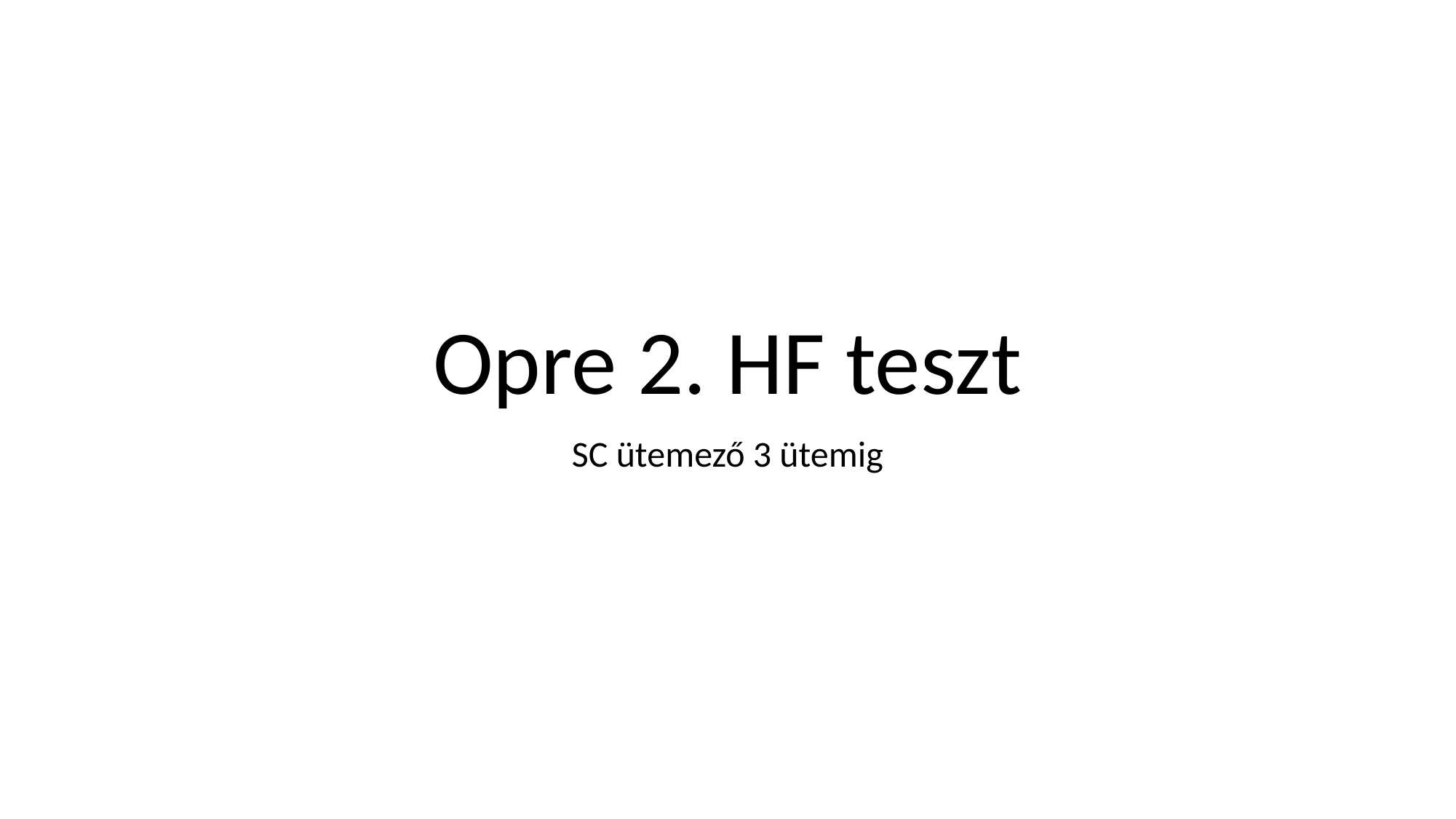

# Opre 2. HF teszt
SC ütemező 3 ütemig